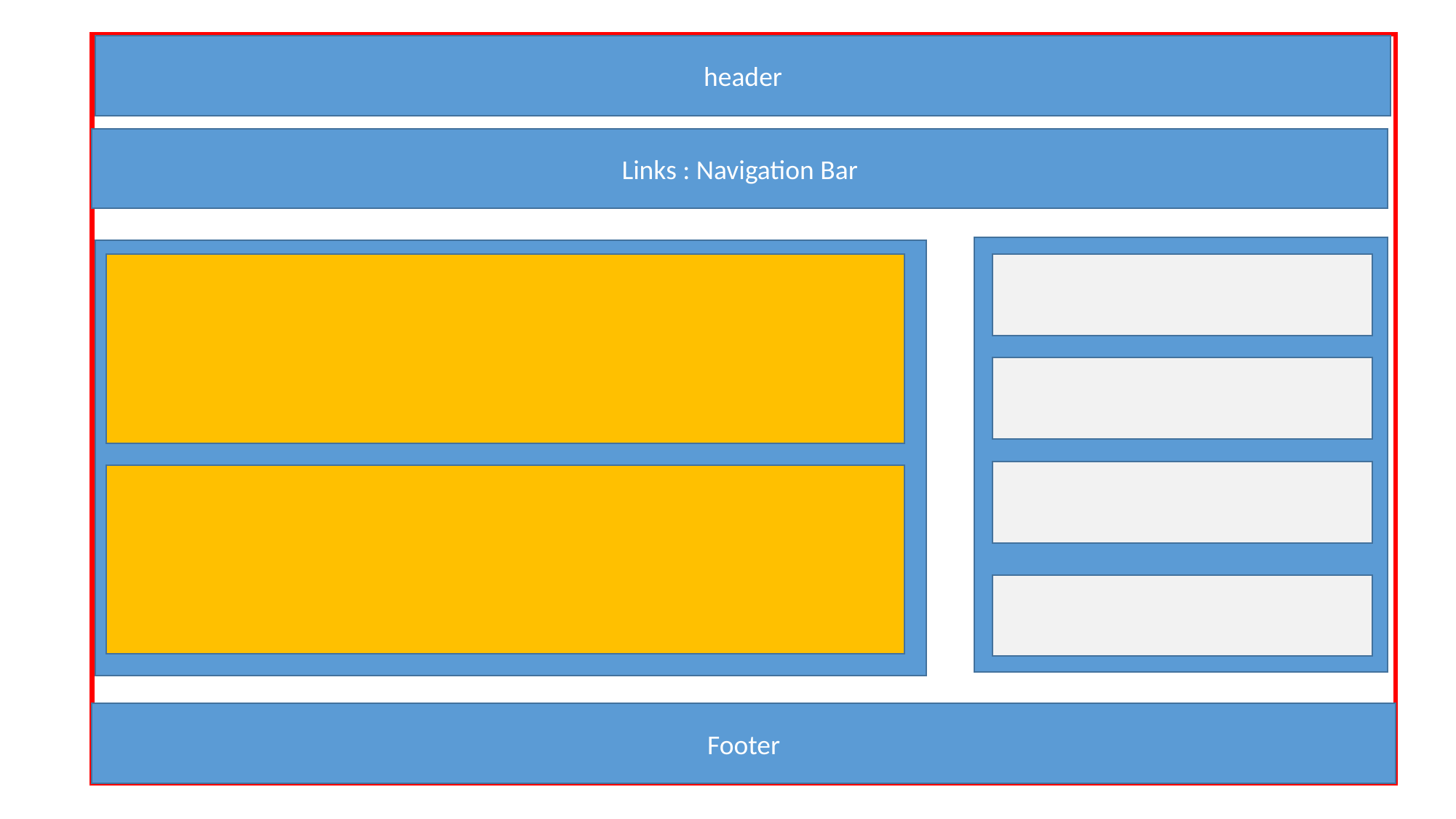

header
Links : Navigation Bar

Footer
FWD:px
RWD